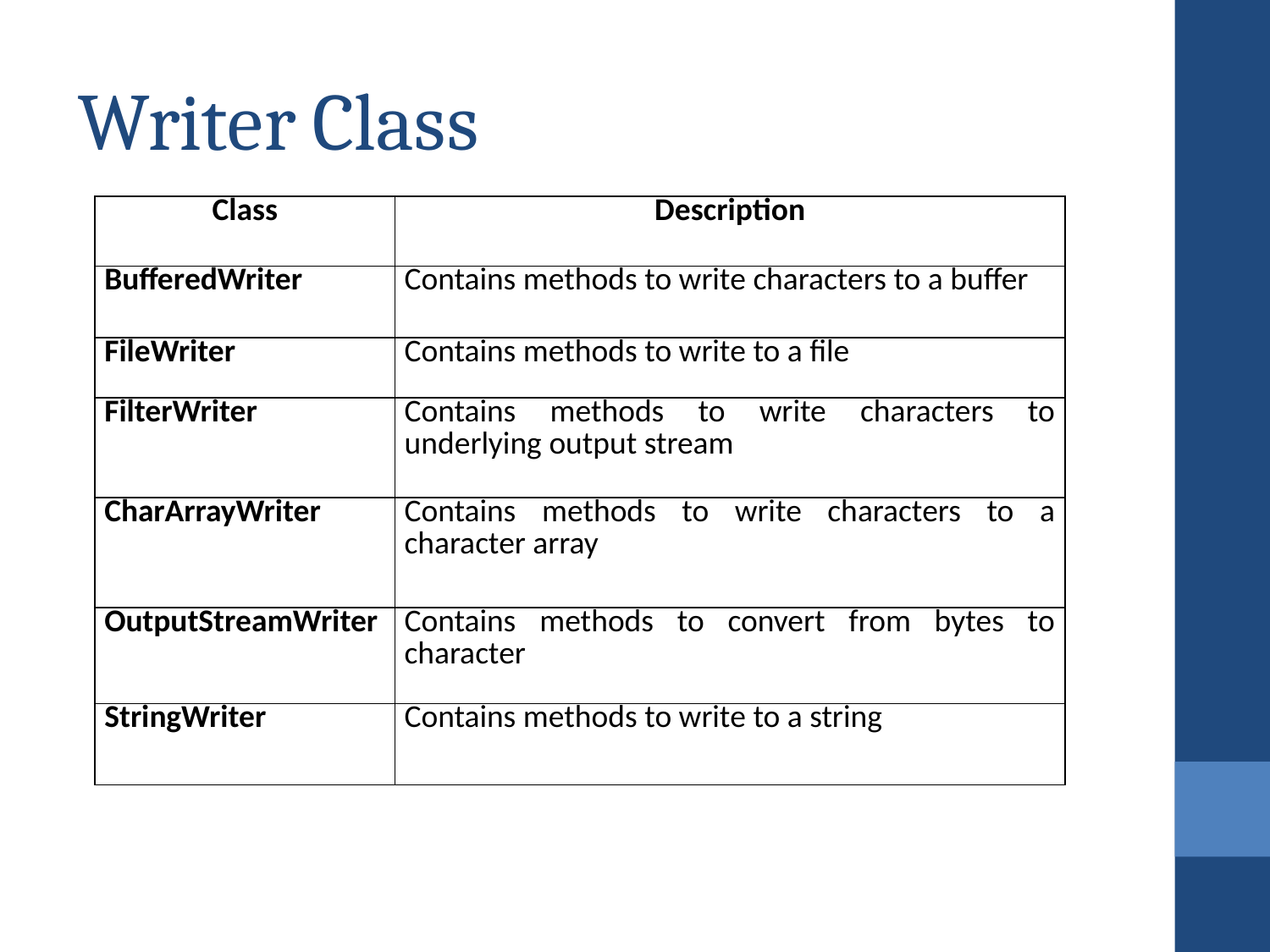

# Writer Class
| Class | Description |
| --- | --- |
| BufferedWriter | Contains methods to write characters to a buffer |
| FileWriter | Contains methods to write to a file |
| FilterWriter | Contains methods to write characters to underlying output stream |
| CharArrayWriter | Contains methods to write characters to a character array |
| OutputStreamWriter | Contains methods to convert from bytes to character |
| StringWriter | Contains methods to write to a string |